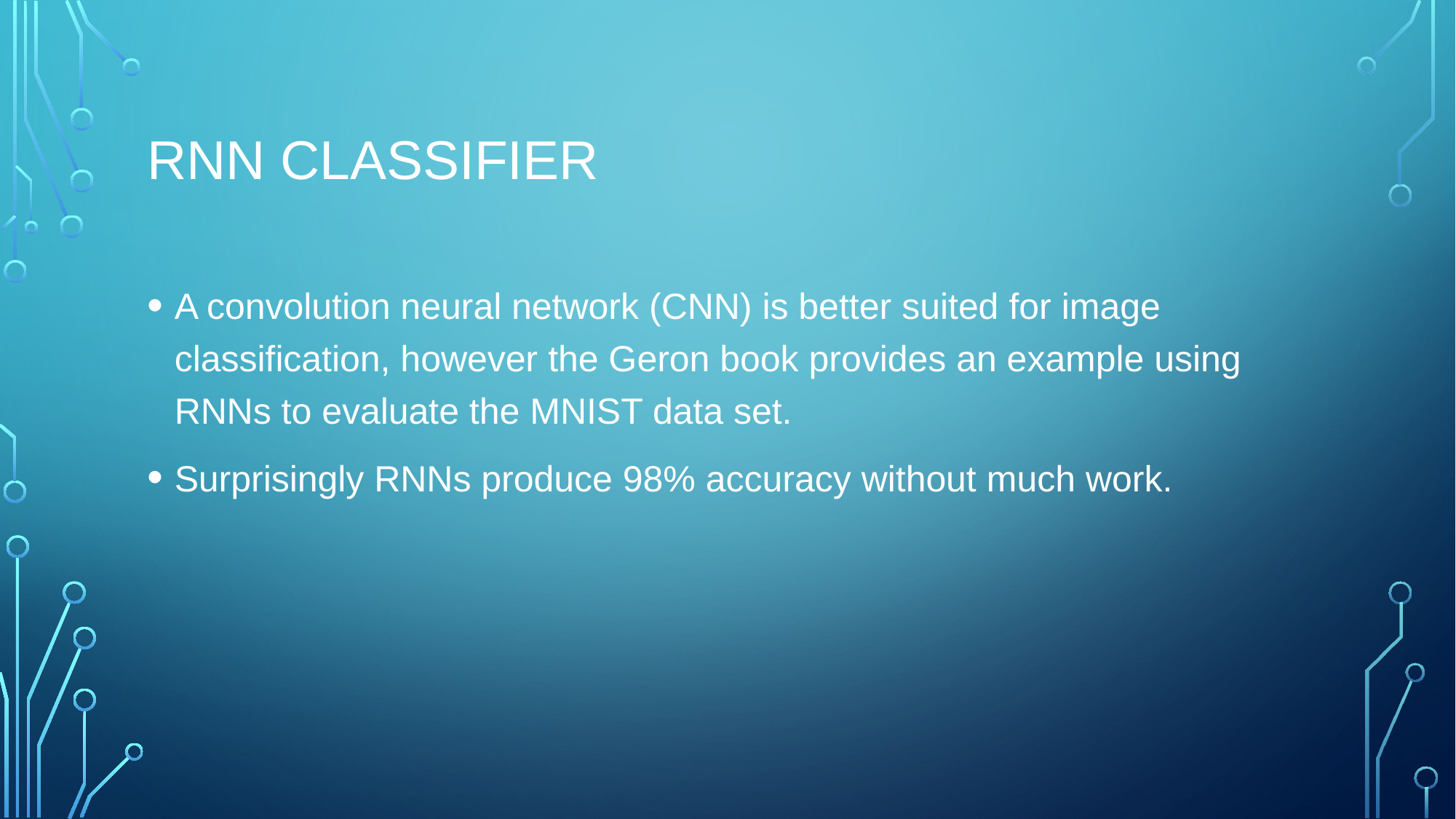

# Rnn classifier
A convolution neural network (CNN) is better suited for image classification, however the Geron book provides an example using RNNs to evaluate the MNIST data set.
Surprisingly RNNs produce 98% accuracy without much work.